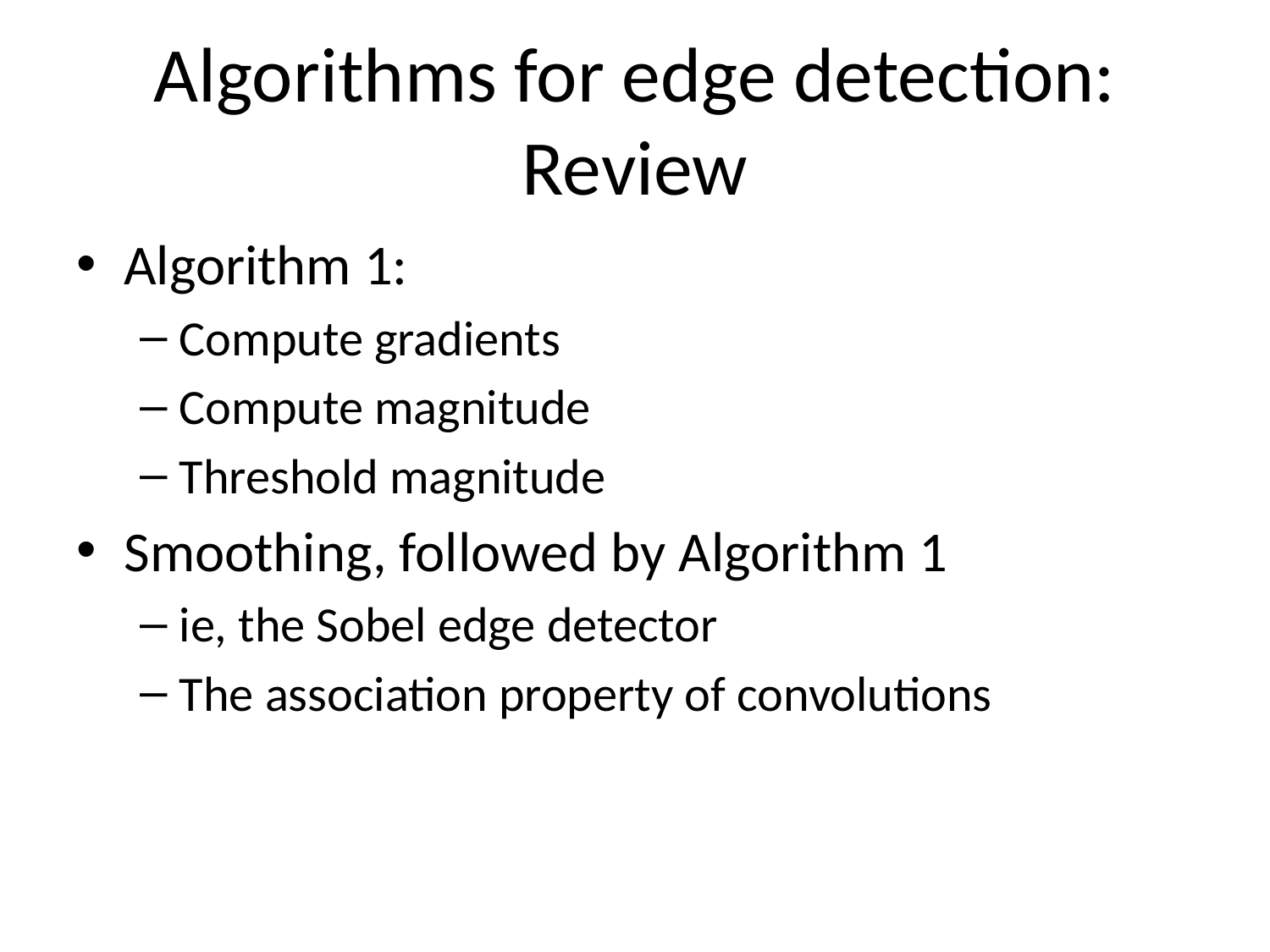

# Algorithms for edge detection: Review
Algorithm 1:
Compute gradients
Compute magnitude
Threshold magnitude
Smoothing, followed by Algorithm 1
ie, the Sobel edge detector
The association property of convolutions